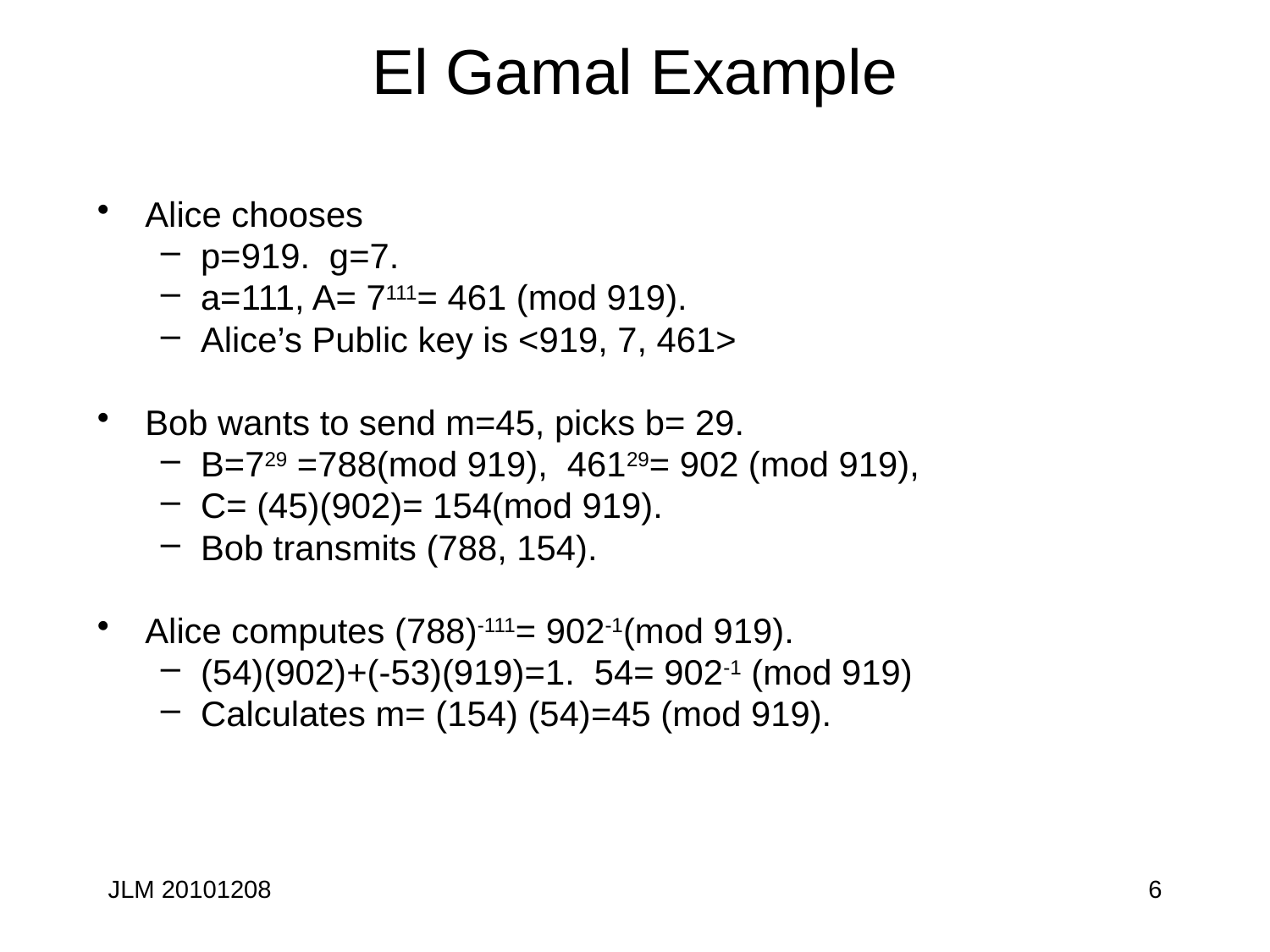

# El Gamal Example
Alice chooses
p=919.  g=7.
a=111, A= 7111= 461 (mod 919).
Alice’s Public key is <919, 7, 461>

Bob wants to send m=45, picks b= 29.
B=729 =788(mod 919),  46129= 902 (mod 919),
C= (45)(902)= 154(mod 919).
Bob transmits (788, 154).

Alice computes (788)-111= 902-1(mod 919).
(54)(902)+(-53)(919)=1.  54= 902-1 (mod 919)
Calculates m= (154) (54)=45 (mod 919).
JLM 20101208
6